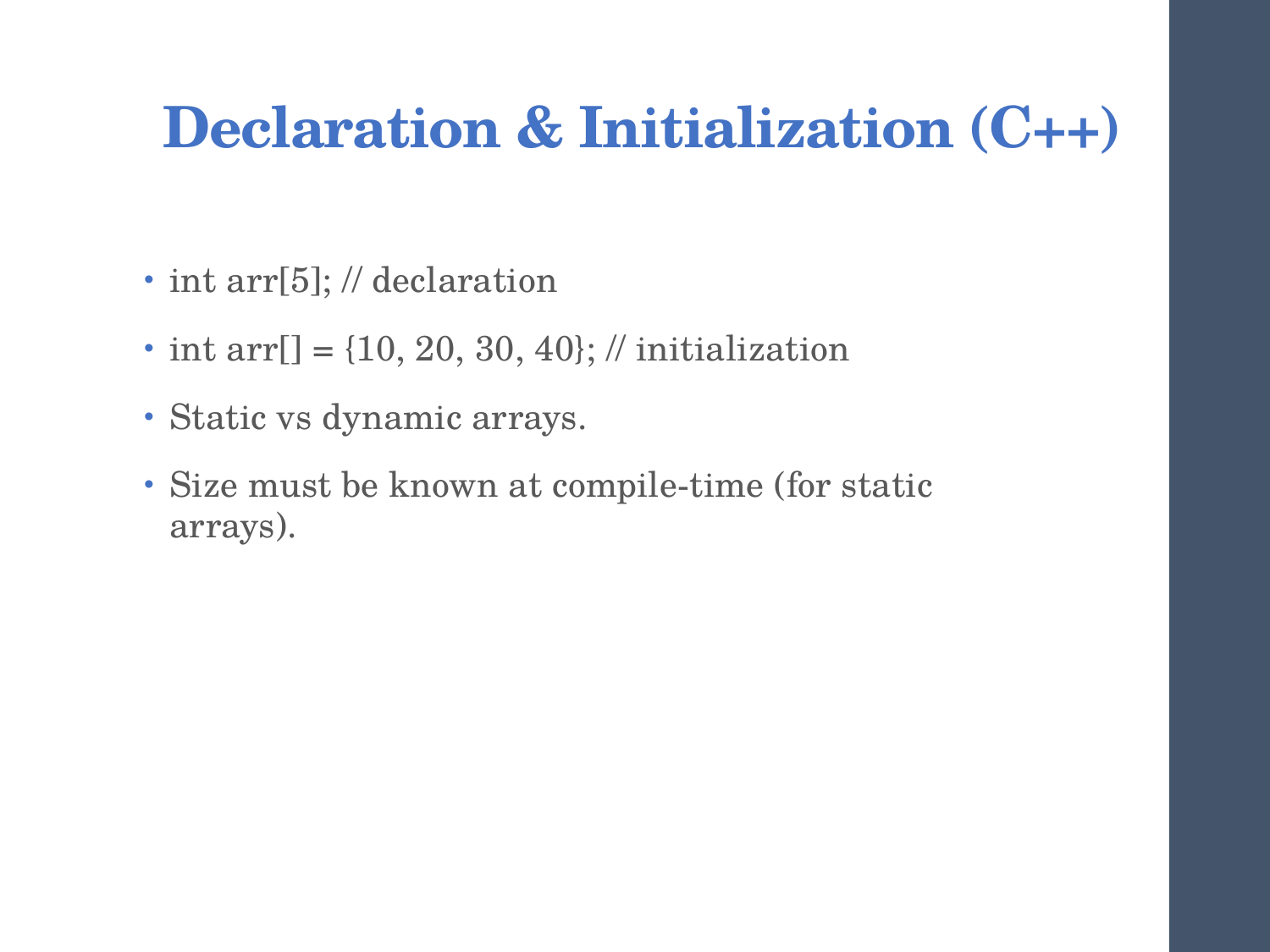

# Declaration & Initialization (C++)
int arr[5]; // declaration
int arr[] = {10, 20, 30, 40}; // initialization
Static vs dynamic arrays.
Size must be known at compile-time (for static arrays).